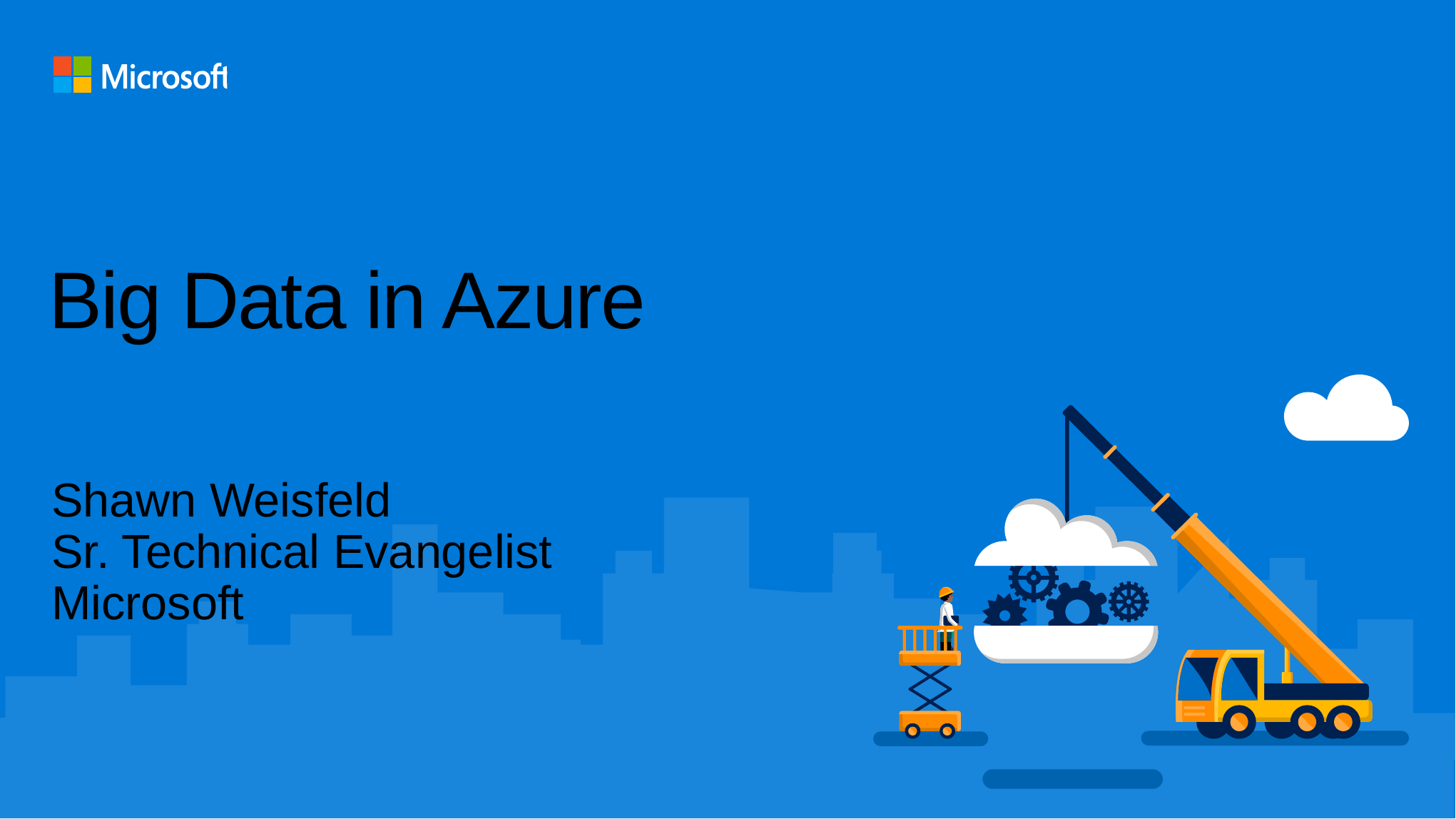

# Big Data in Azure
Shawn Weisfeld
Sr. Technical Evangelist
Microsoft